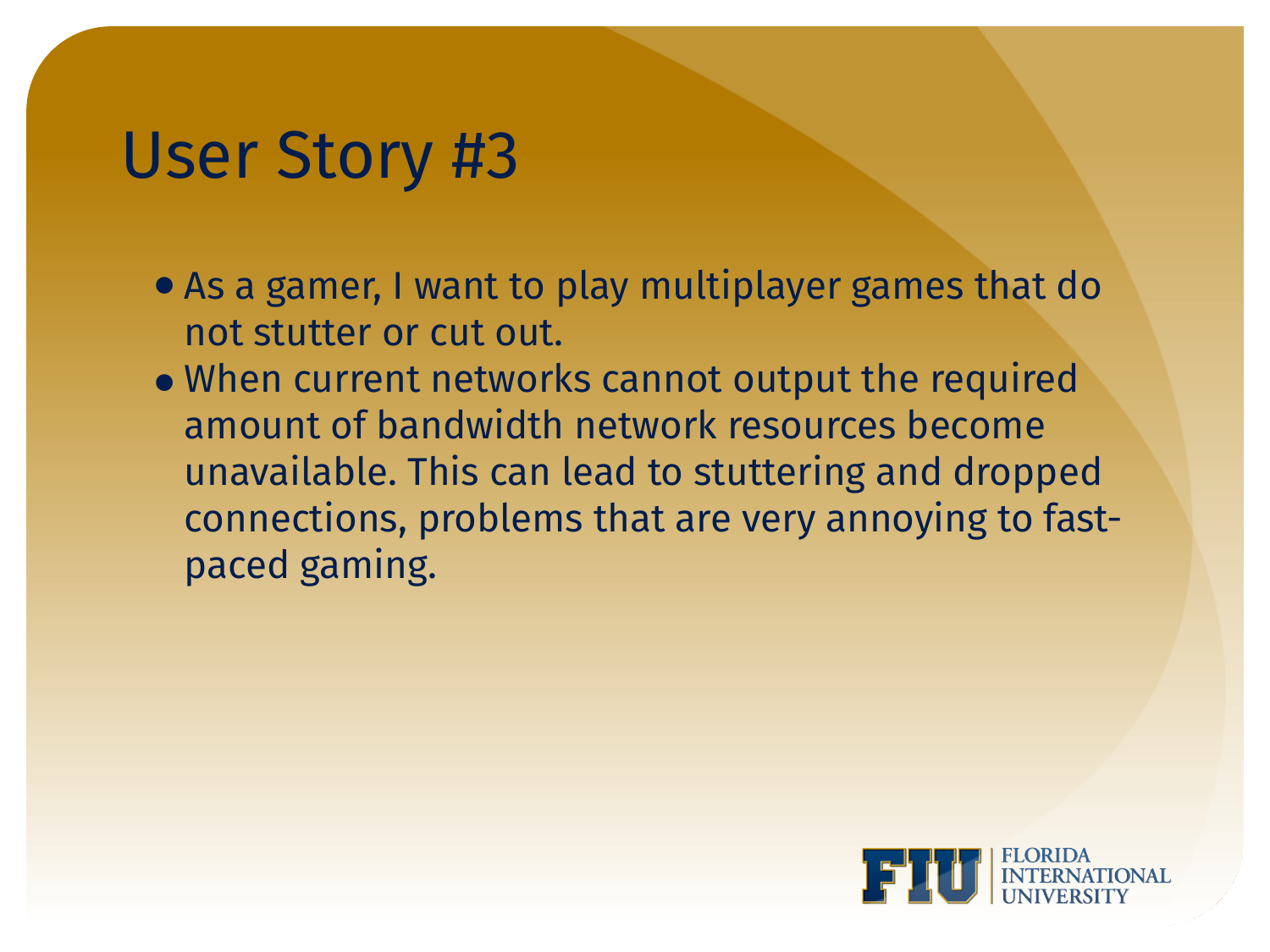

# User Story #3
As a gamer, I want to play multiplayer games that do not stutter or cut out.
When current networks cannot output the required amount of bandwidth network resources become unavailable. This can lead to stuttering and dropped connections, problems that are very annoying to fast-paced gaming.